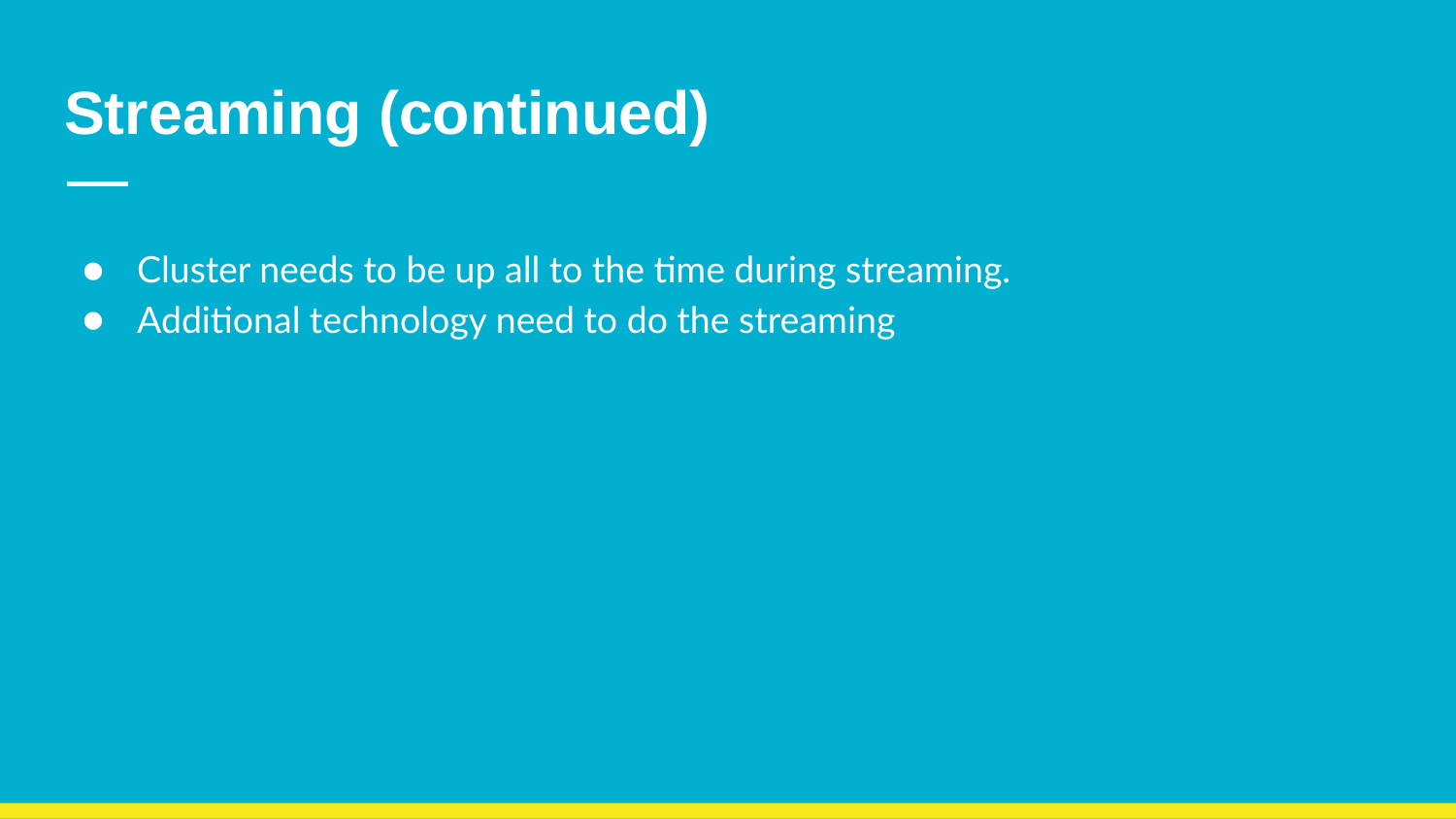

# Streaming (continued)
Cluster needs to be up all to the time during streaming.
Additional technology need to do the streaming